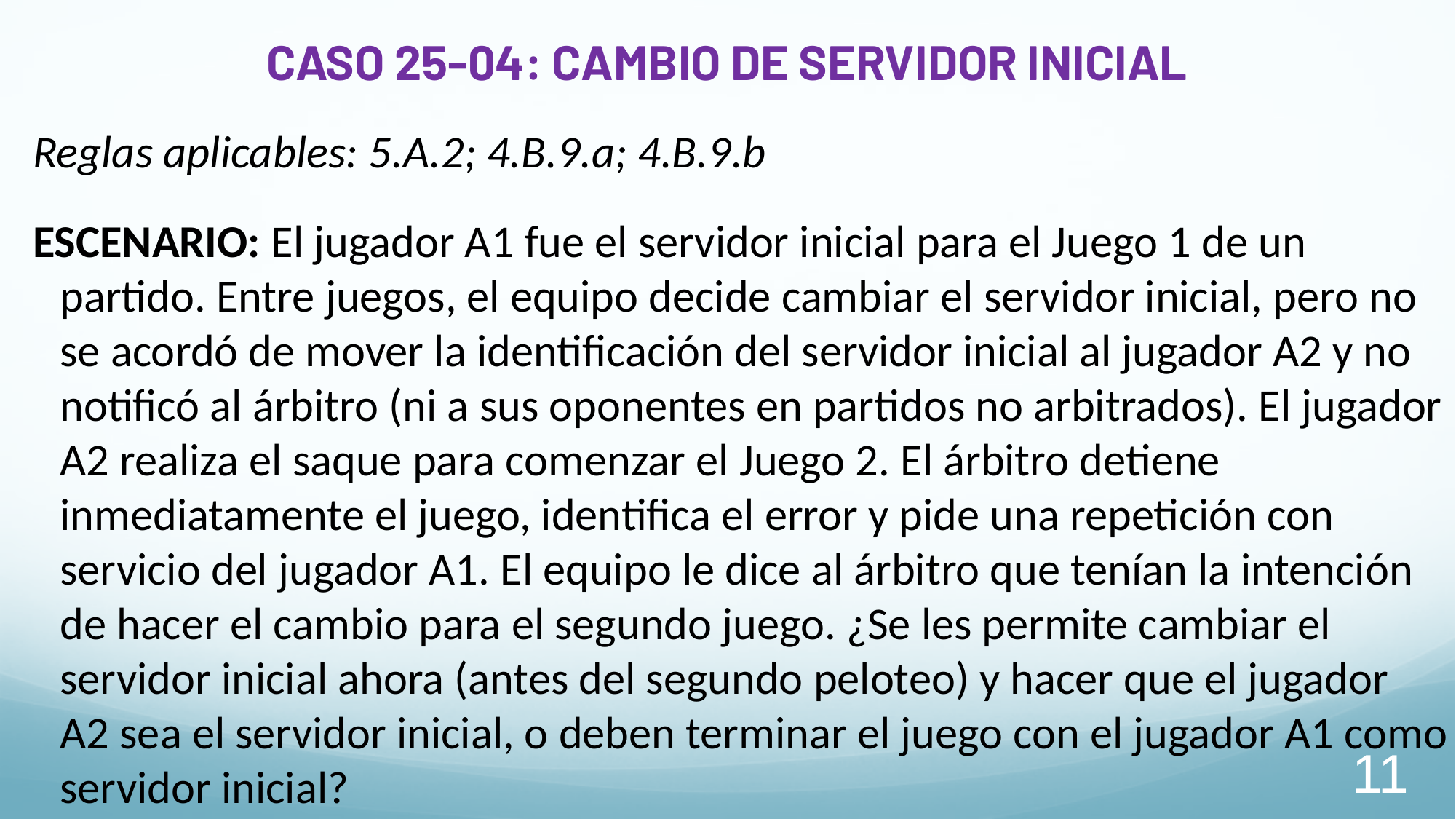

# CASO 25-04: CAMBIO DE SERVIDOR INICIAL
Reglas aplicables: 5.A.2; 4.B.9.a; 4.B.9.b
ESCENARIO: El jugador A1 fue el servidor inicial para el Juego 1 de un partido. Entre juegos, el equipo decide cambiar el servidor inicial, pero no se acordó de mover la identificación del servidor inicial al jugador A2 y no notificó al árbitro (ni a sus oponentes en partidos no arbitrados). El jugador A2 realiza el saque para comenzar el Juego 2. El árbitro detiene inmediatamente el juego, identifica el error y pide una repetición con servicio del jugador A1. El equipo le dice al árbitro que tenían la intención de hacer el cambio para el segundo juego. ¿Se les permite cambiar el servidor inicial ahora (antes del segundo peloteo) y hacer que el jugador A2 sea el servidor inicial, o deben terminar el juego con el jugador A1 como servidor inicial?
11